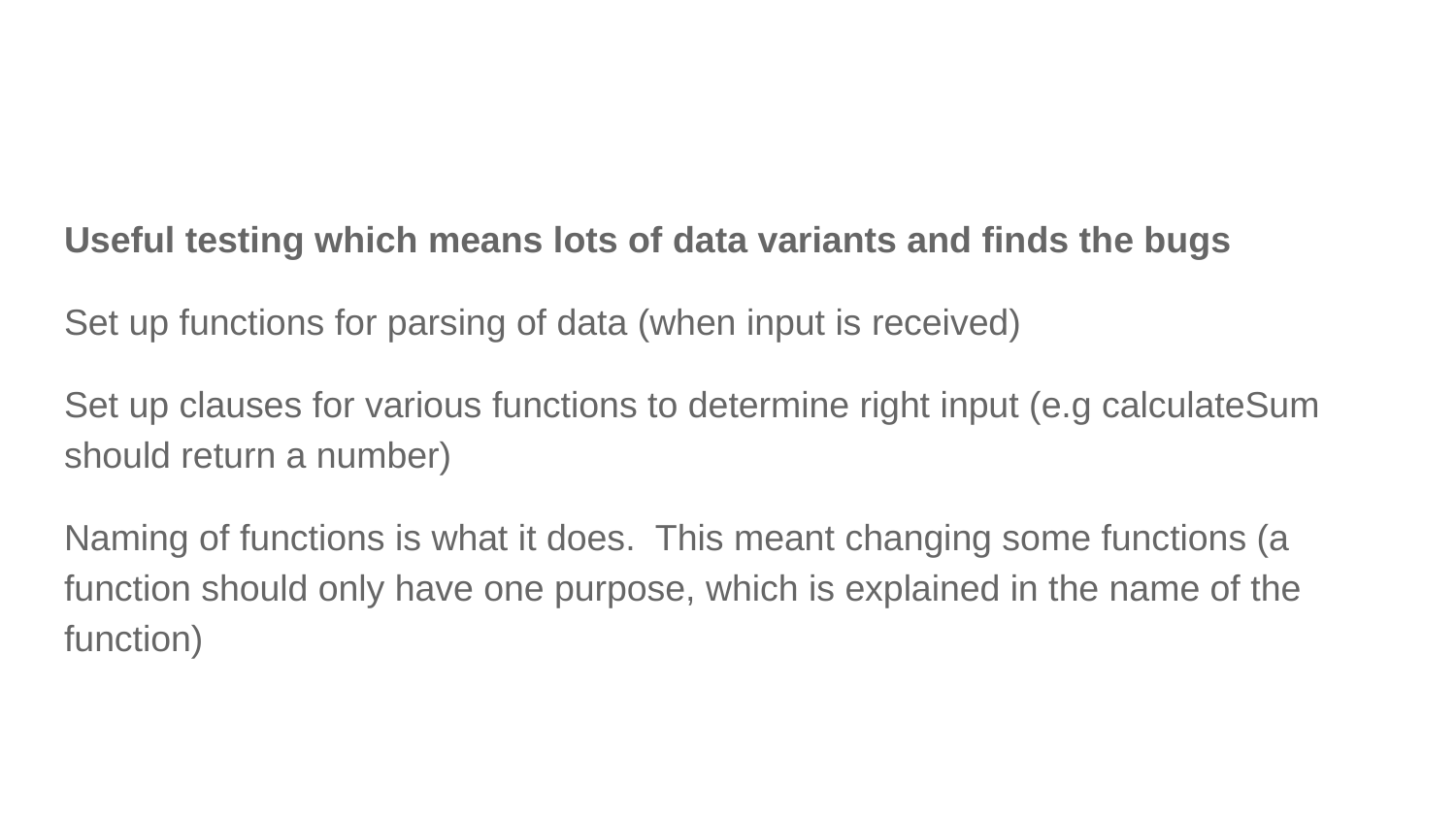

#
Useful testing which means lots of data variants and finds the bugs
Set up functions for parsing of data (when input is received)
Set up clauses for various functions to determine right input (e.g calculateSum should return a number)
Naming of functions is what it does.  This meant changing some functions (a function should only have one purpose, which is explained in the name of the function)